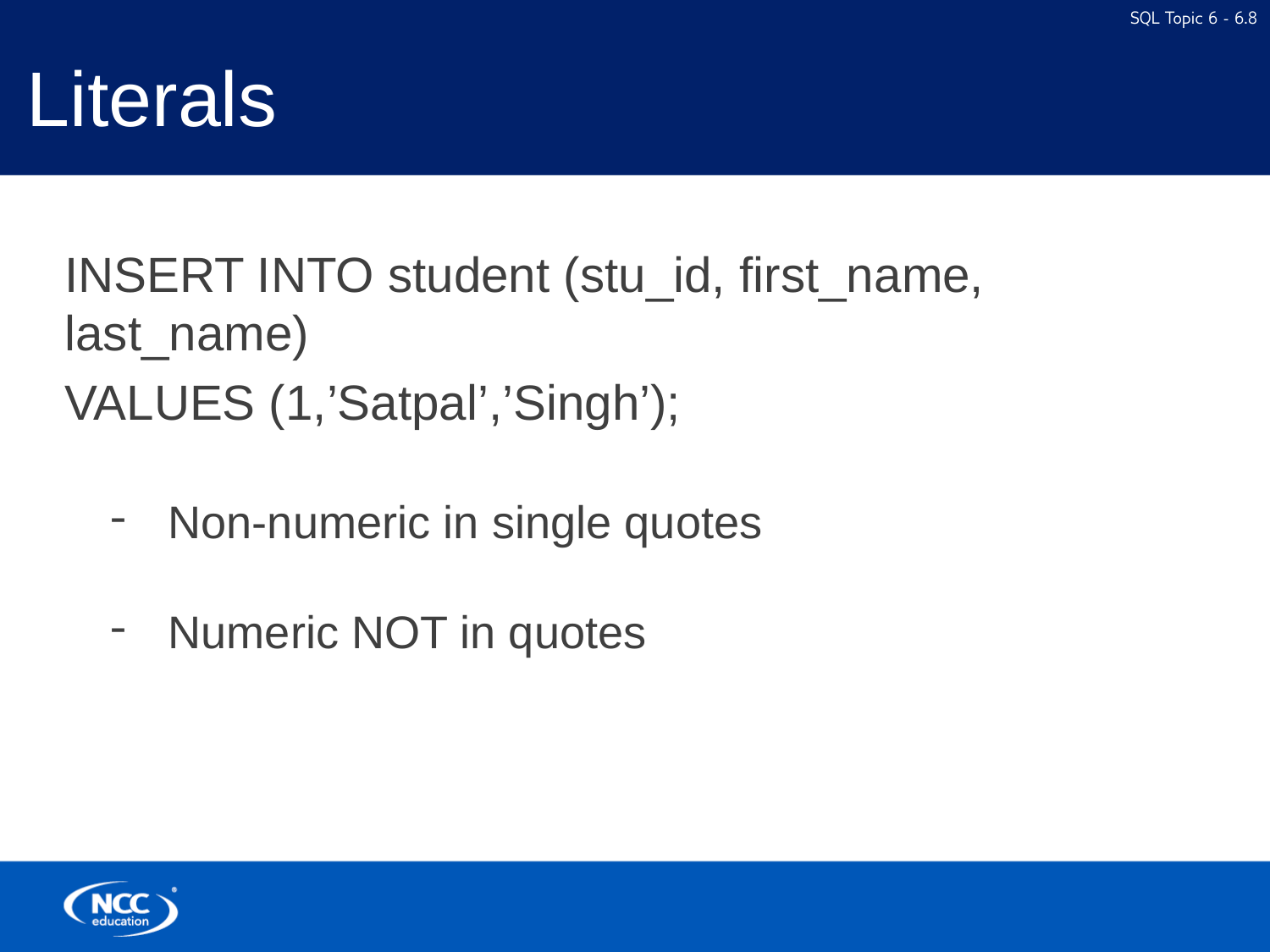

# Literals
INSERT INTO student (stu_id, first_name, last_name)
VALUES (1,’Satpal’,’Singh’);
Non-numeric in single quotes

Numeric NOT in quotes